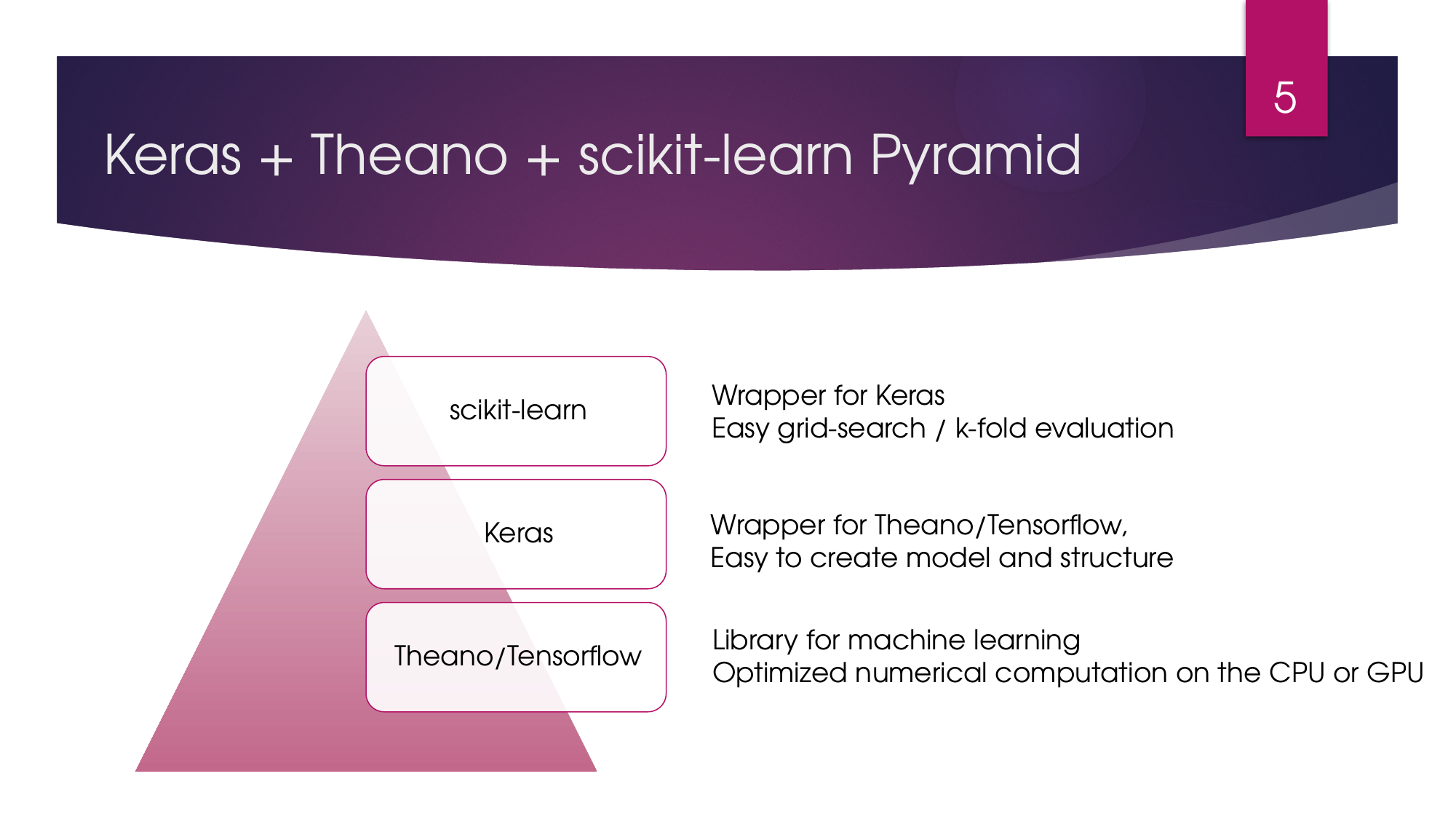

5
# Keras + Theano + scikit-learn Pyramid
scikit-learn
Keras
Theano/Tensorflow
Wrapper for Keras
Easy grid-search / k-fold evaluation
Wrapper for Theano/Tensorflow,
Easy to create model and structure
Library for machine learning
Optimized numerical computation on the CPU or GPU